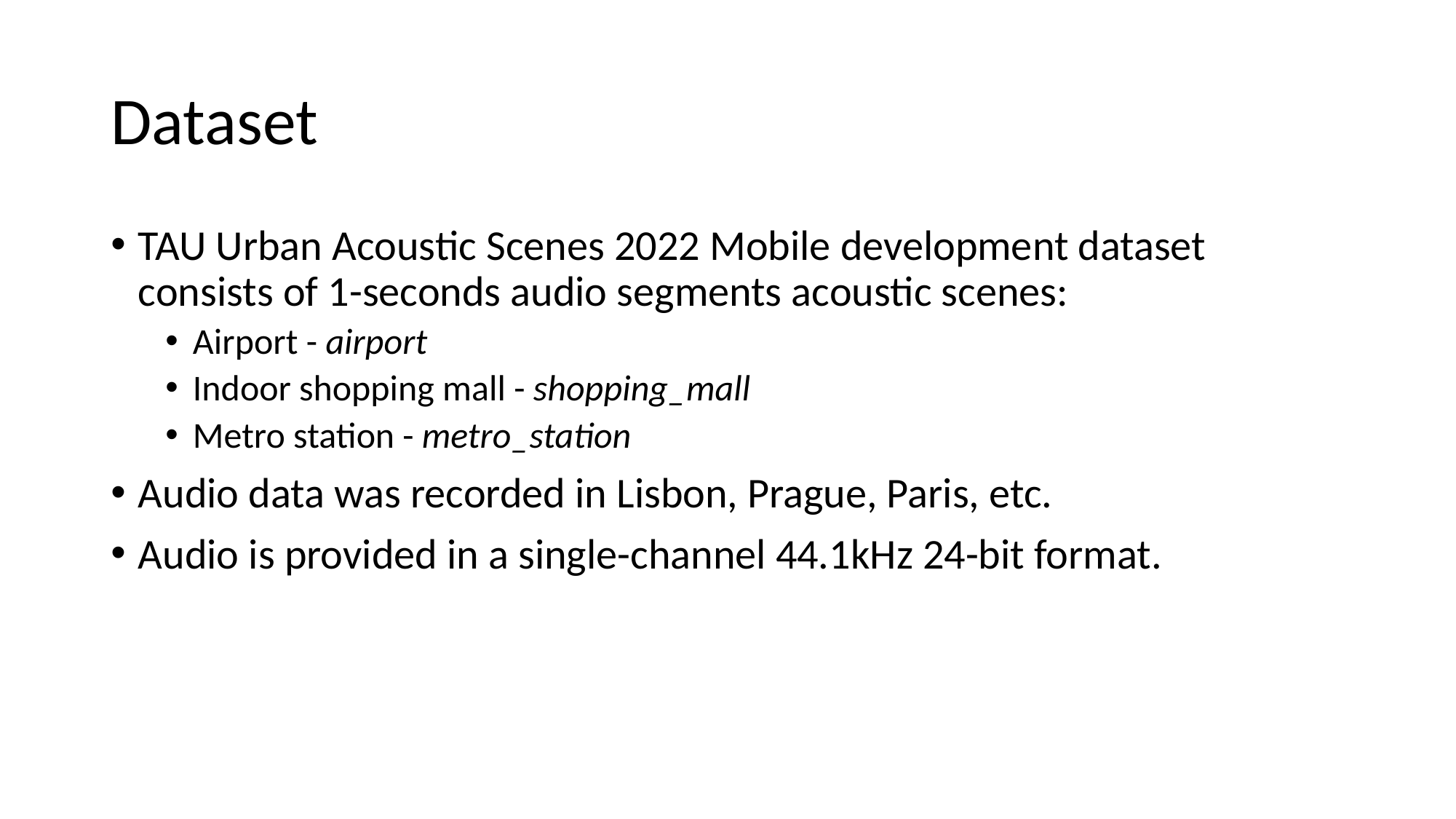

# Dataset
TAU Urban Acoustic Scenes 2022 Mobile development dataset consists of 1-seconds audio segments acoustic scenes:
Airport - airport
Indoor shopping mall - shopping_mall
Metro station - metro_station
Audio data was recorded in Lisbon, Prague, Paris, etc.
Audio is provided in a single-channel 44.1kHz 24-bit format.